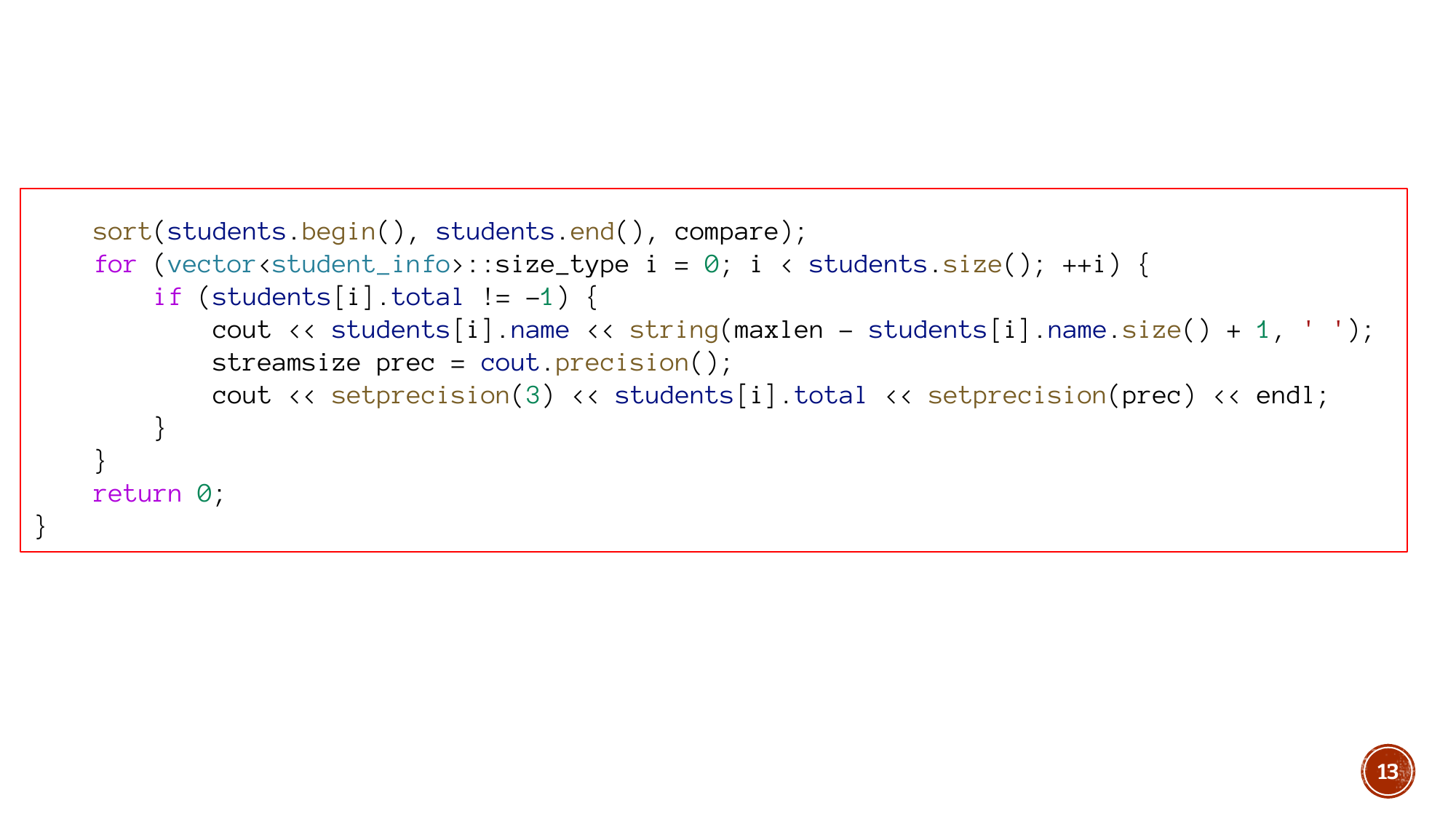

sort(students.begin(), students.end(), compare);
    for (vector<student_info>::size_type i = 0; i < students.size(); ++i) {
        if (students[i].total != -1) {
            cout << students[i].name << string(maxlen - students[i].name.size() + 1, ' ');
            streamsize prec = cout.precision();
            cout << setprecision(3) << students[i].total << setprecision(prec) << endl;
        }
    }
    return 0;
}

13